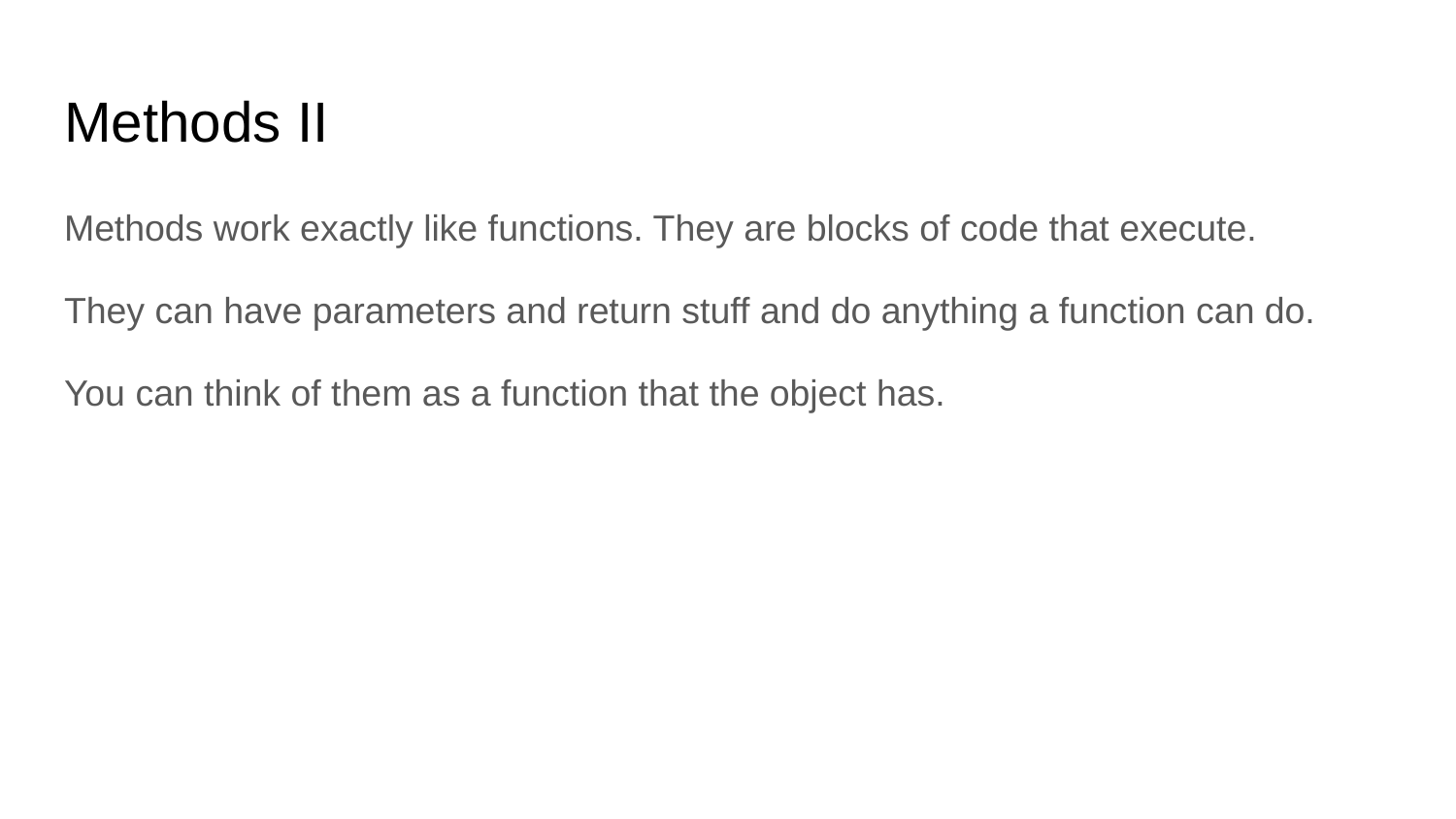

# Methods II
Methods work exactly like functions. They are blocks of code that execute.
They can have parameters and return stuff and do anything a function can do.
You can think of them as a function that the object has.